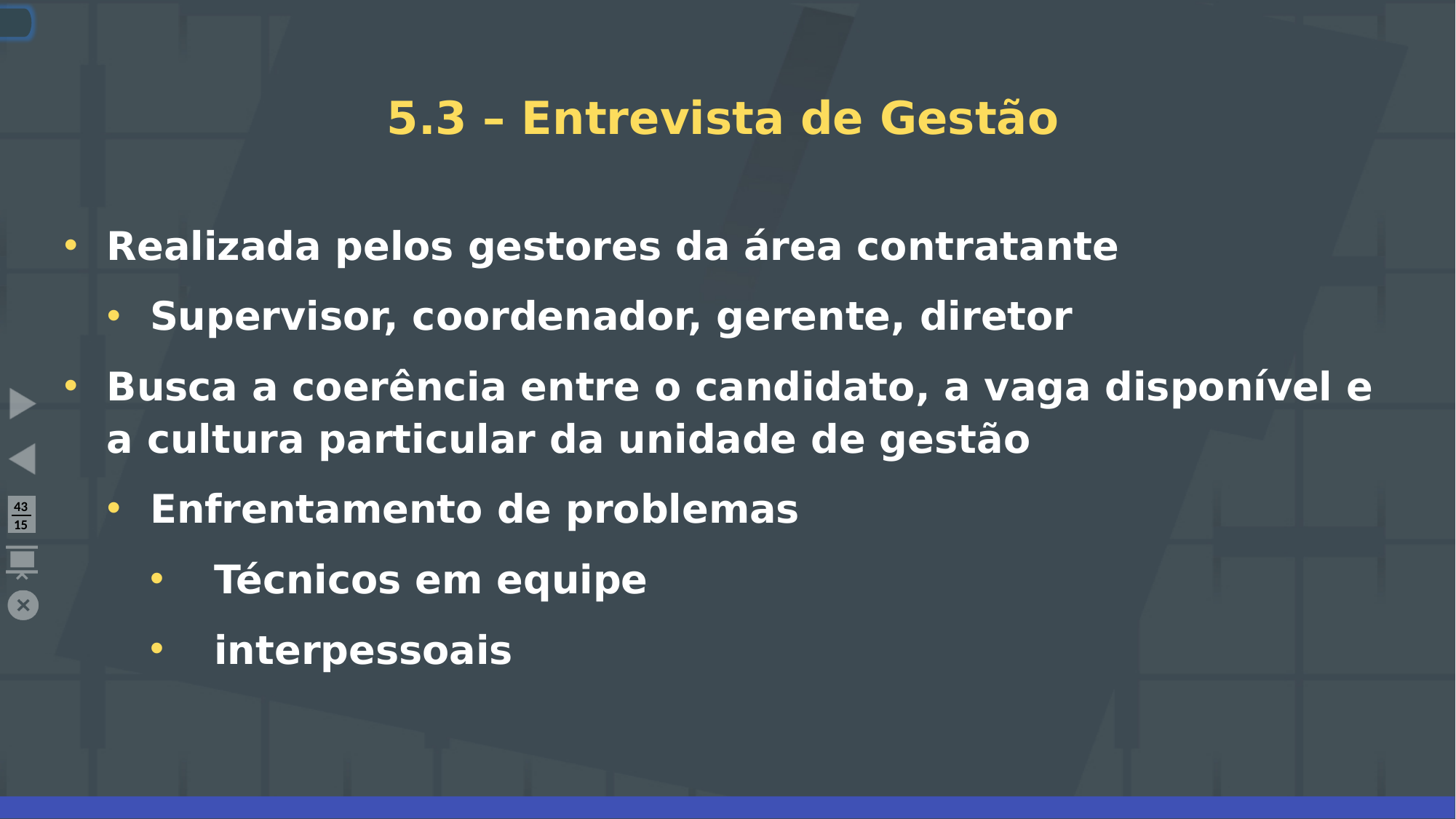

# 5.3 – Entrevista de Gestão
Realizada pelos gestores da área contratante
Supervisor, coordenador, gerente, diretor
Busca a coerência entre o candidato, a vaga disponível e a cultura particular da unidade de gestão
Enfrentamento de problemas
Técnicos em equipe
interpessoais